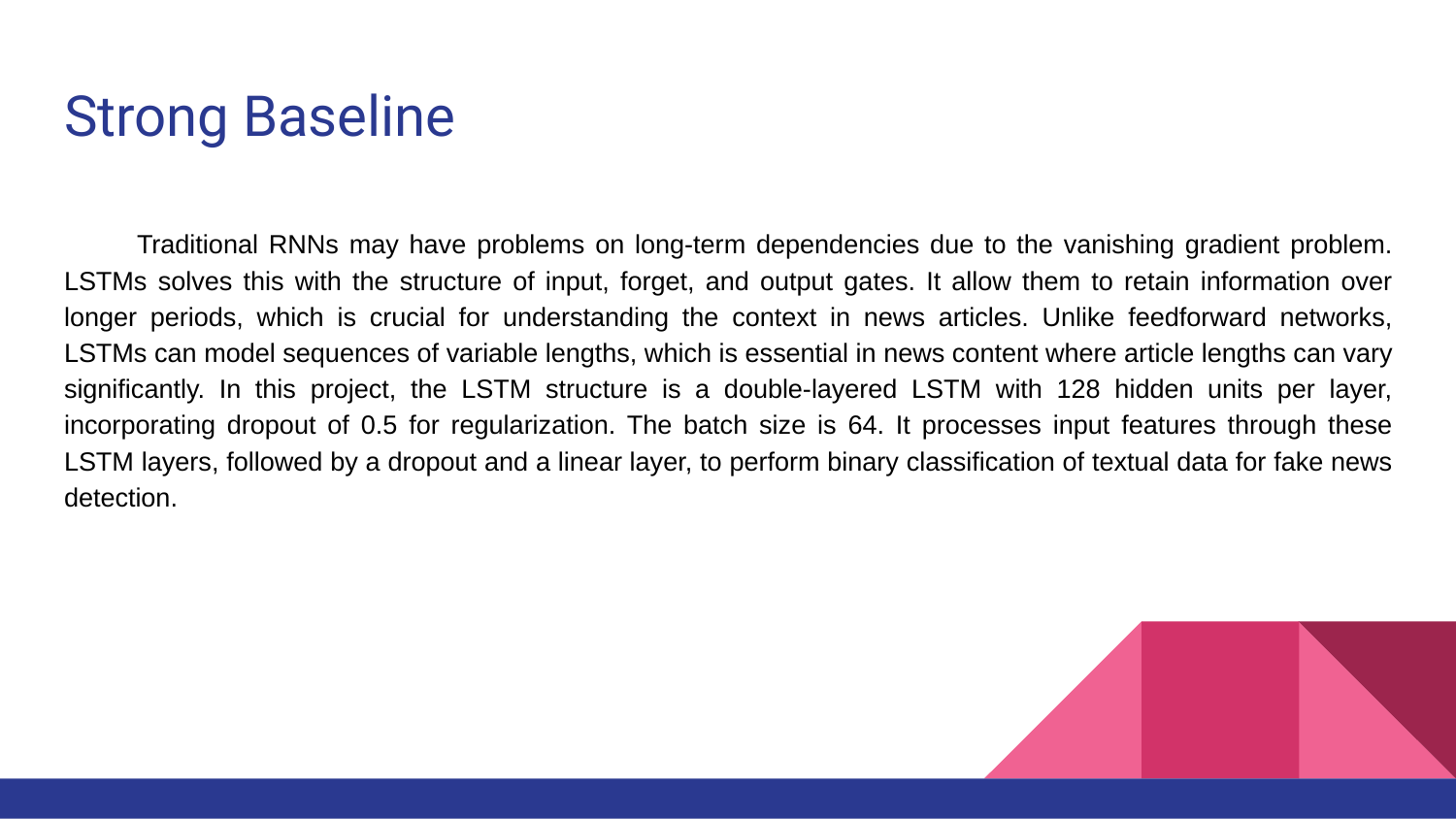

# Strong Baseline
Traditional RNNs may have problems on long-term dependencies due to the vanishing gradient problem. LSTMs solves this with the structure of input, forget, and output gates. It allow them to retain information over longer periods, which is crucial for understanding the context in news articles. Unlike feedforward networks, LSTMs can model sequences of variable lengths, which is essential in news content where article lengths can vary significantly. In this project, the LSTM structure is a double-layered LSTM with 128 hidden units per layer, incorporating dropout of 0.5 for regularization. The batch size is 64. It processes input features through these LSTM layers, followed by a dropout and a linear layer, to perform binary classification of textual data for fake news detection.